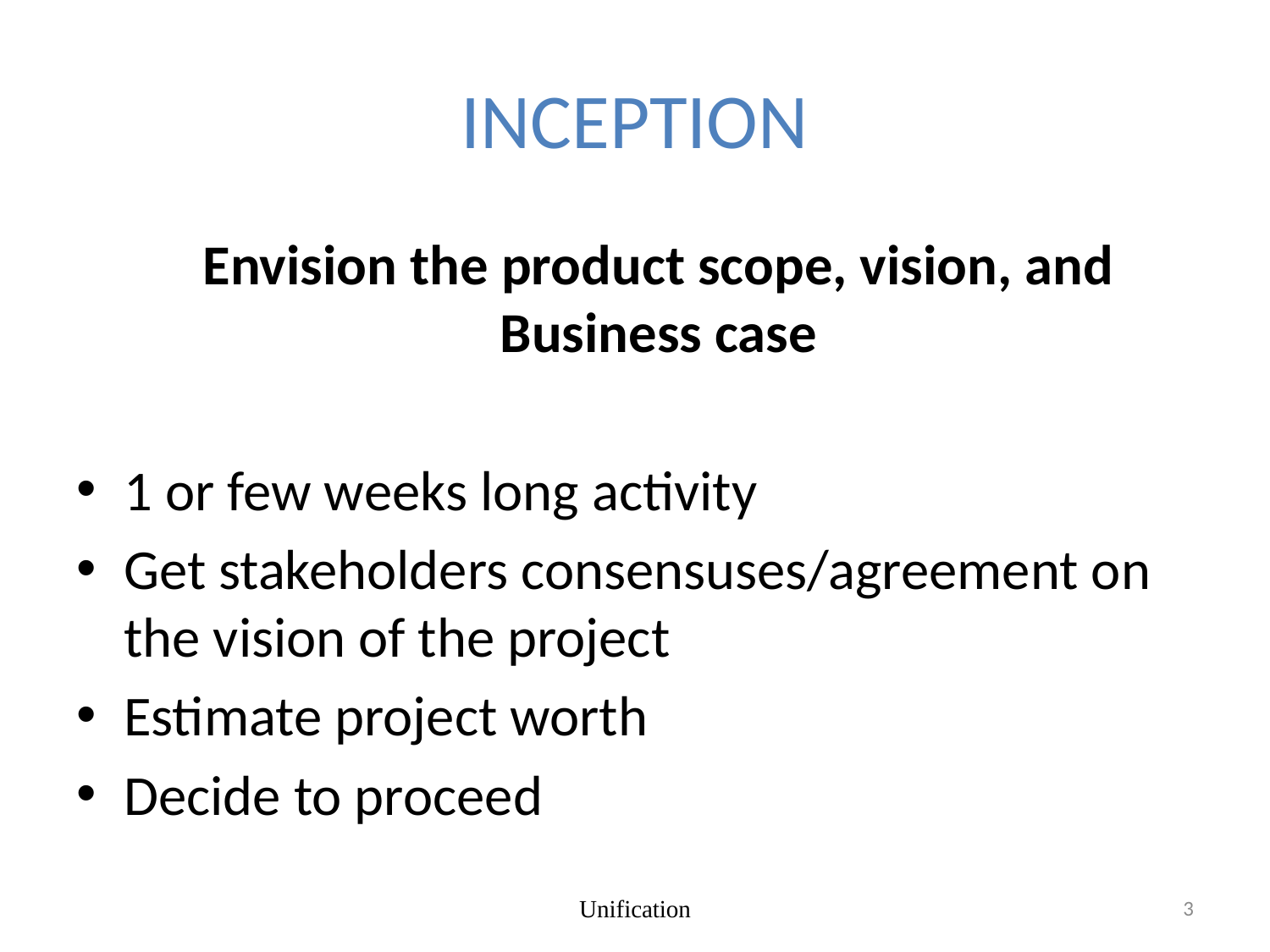

# INCEPTION
	Envision the product scope, vision, and Business case

1 or few weeks long activity
Get stakeholders consensuses/agreement on the vision of the project
Estimate project worth
Decide to proceed

Unification
3